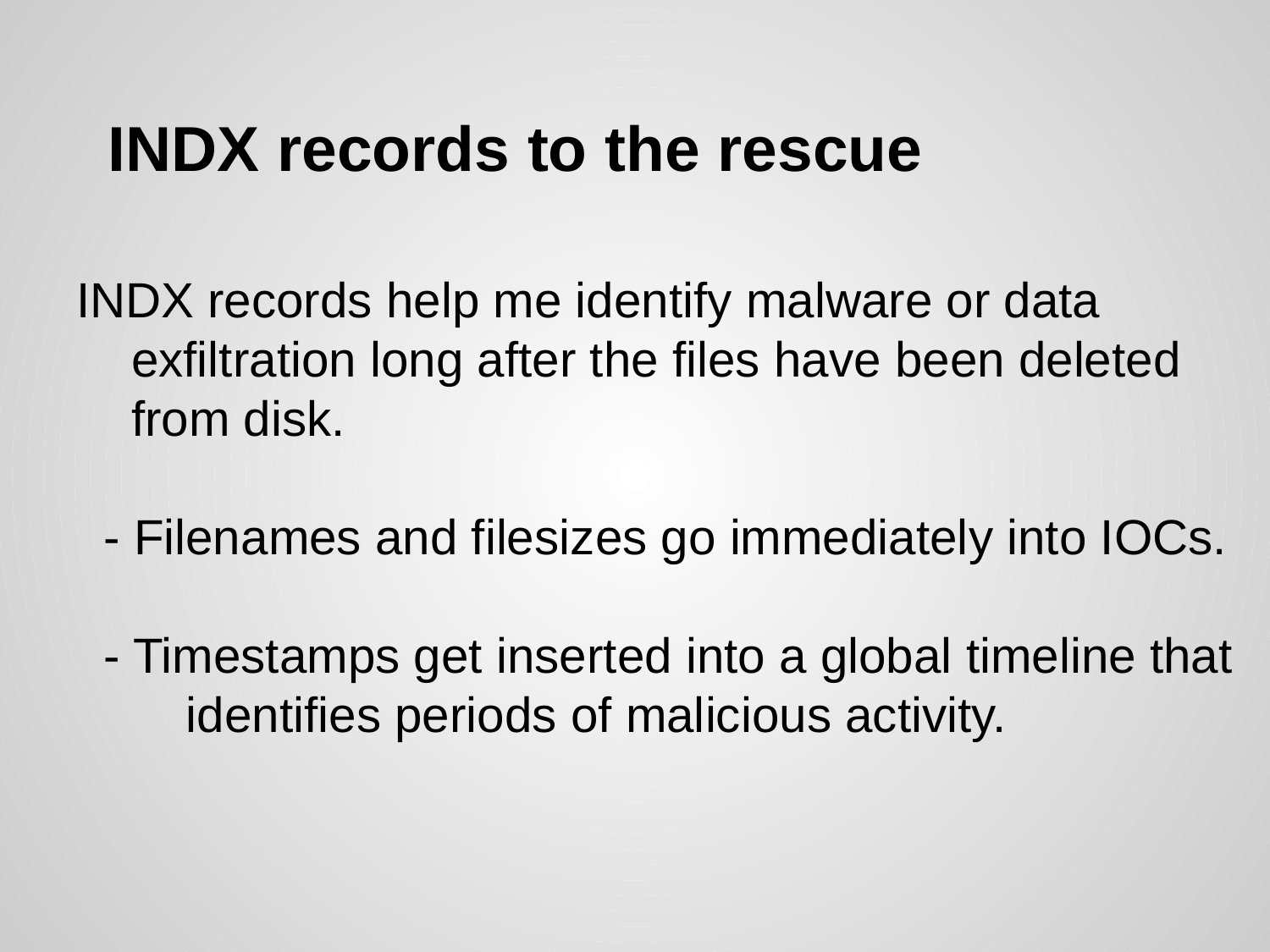

# INDX records to the rescue

INDX records help me identify malware or data
    exfiltration long after the files have been deleted
    from disk.

  - Filenames and filesizes go immediately into IOCs.

  - Timestamps get inserted into a global timeline that
        identifies periods of malicious activity.